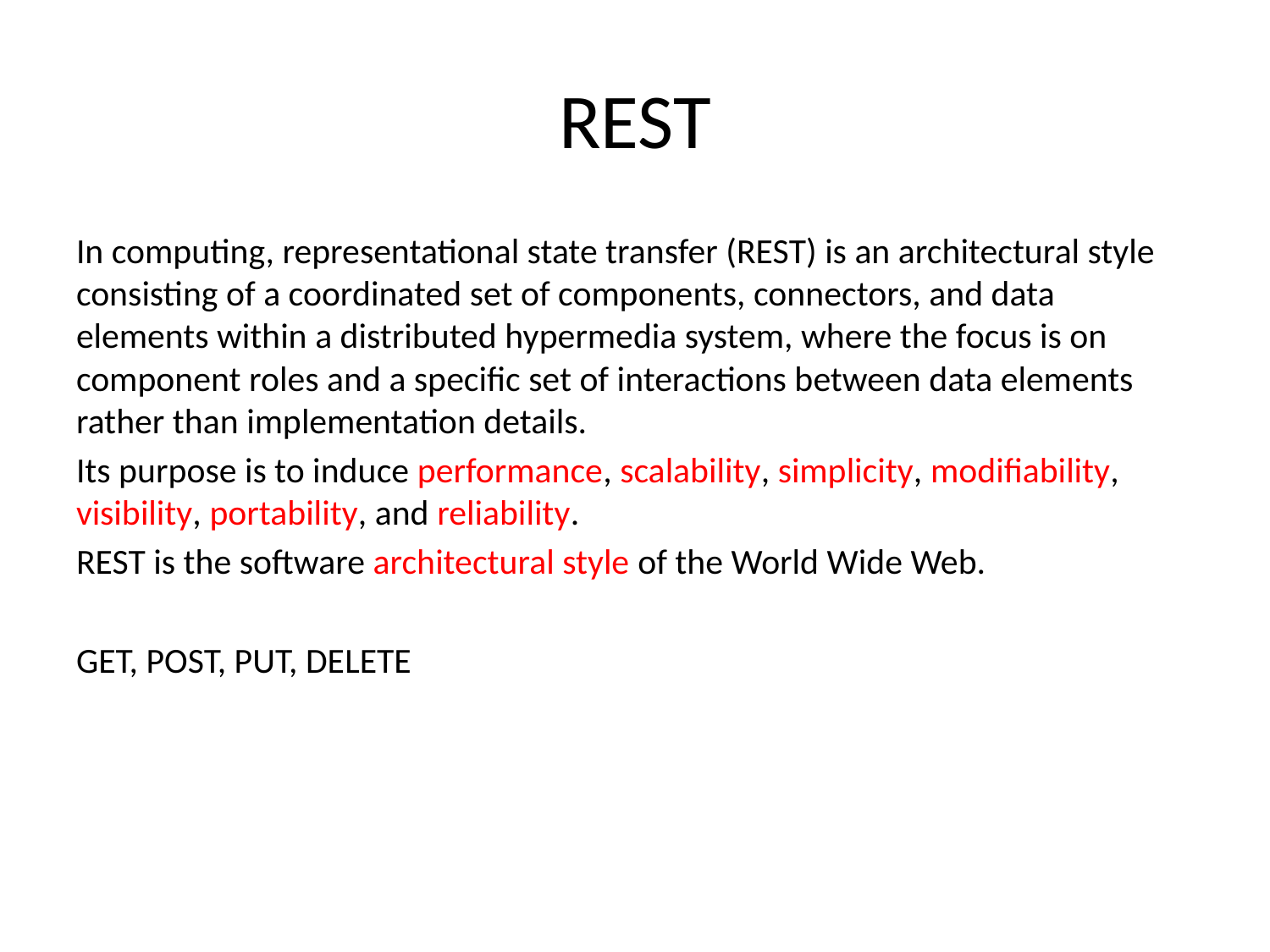

# REST
In computing, representational state transfer (REST) is an architectural style consisting of a coordinated set of components, connectors, and data elements within a distributed hypermedia system, where the focus is on component roles and a specific set of interactions between data elements rather than implementation details.
Its purpose is to induce performance, scalability, simplicity, modifiability, visibility, portability, and reliability.
REST is the software architectural style of the World Wide Web.

GET, POST, PUT, DELETE